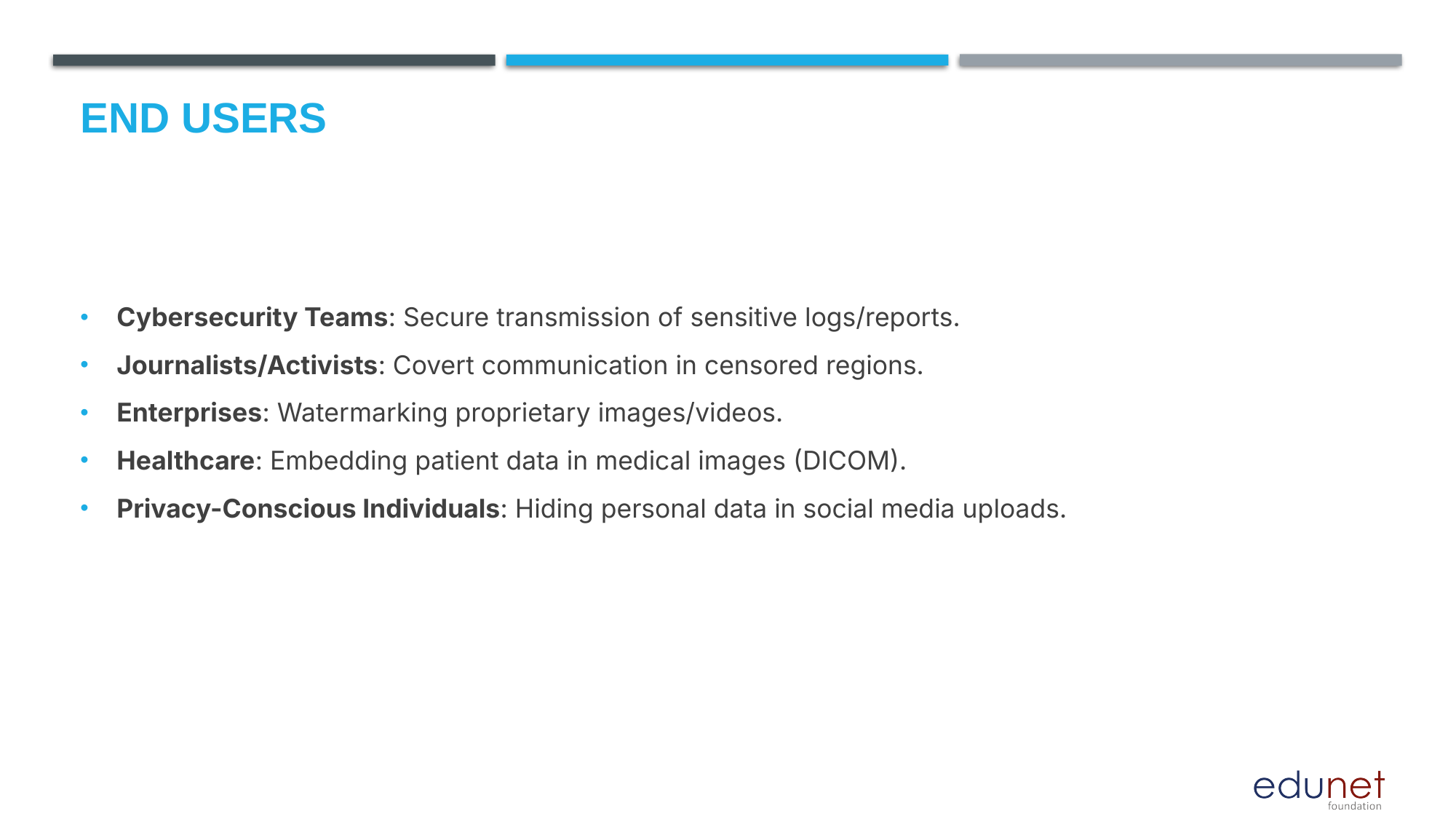

# End users
Cybersecurity Teams: Secure transmission of sensitive logs/reports.
Journalists/Activists: Covert communication in censored regions.
Enterprises: Watermarking proprietary images/videos.
Healthcare: Embedding patient data in medical images (DICOM).
Privacy-Conscious Individuals: Hiding personal data in social media uploads.